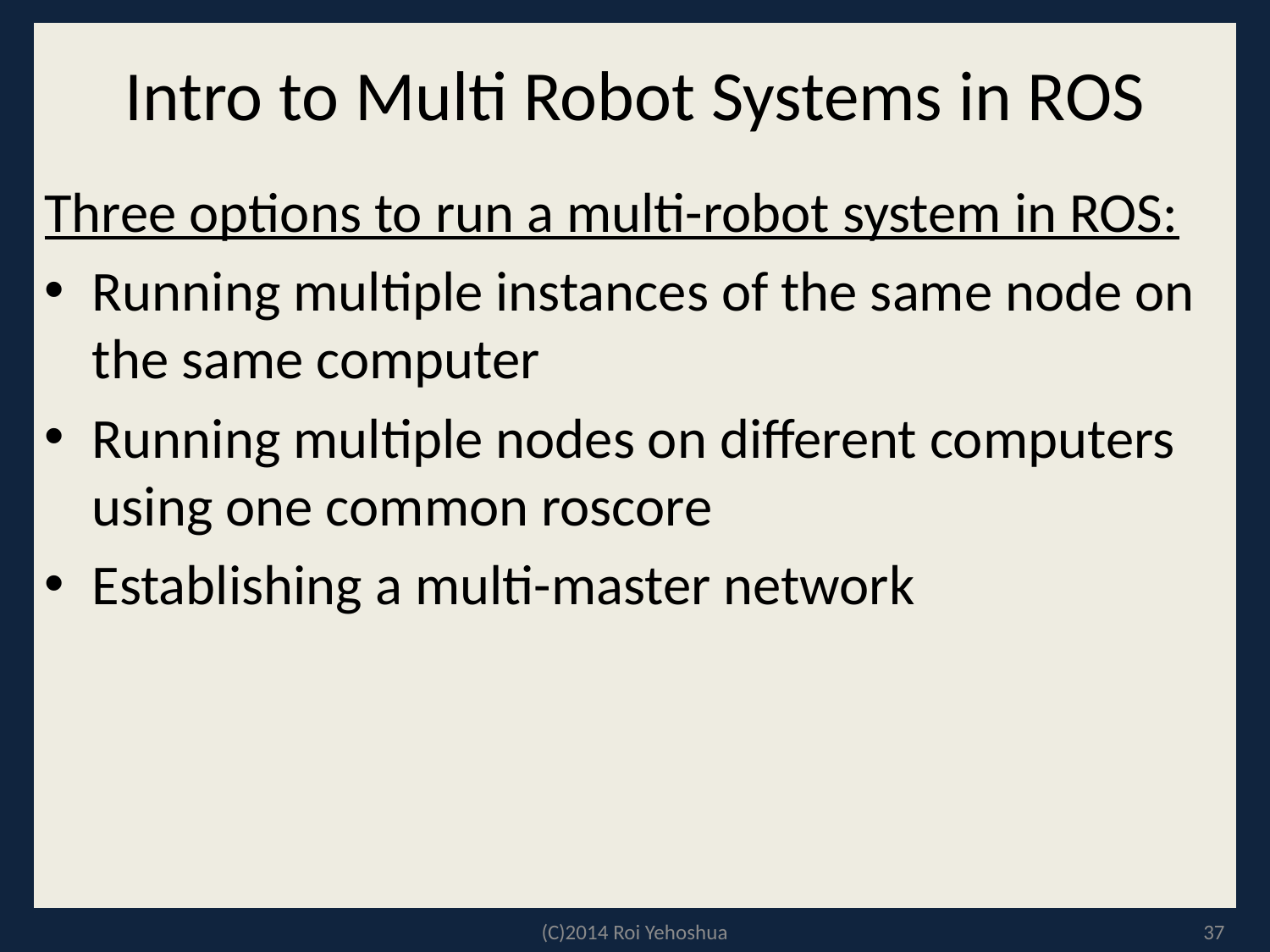

# Intro to Multi Robot Systems in ROS
Three options to run a multi-robot system in ROS:
Running multiple instances of the same node on the same computer
Running multiple nodes on different computers using one common roscore
Establishing a multi-master network

(C)2014 Roi Yehoshua
37